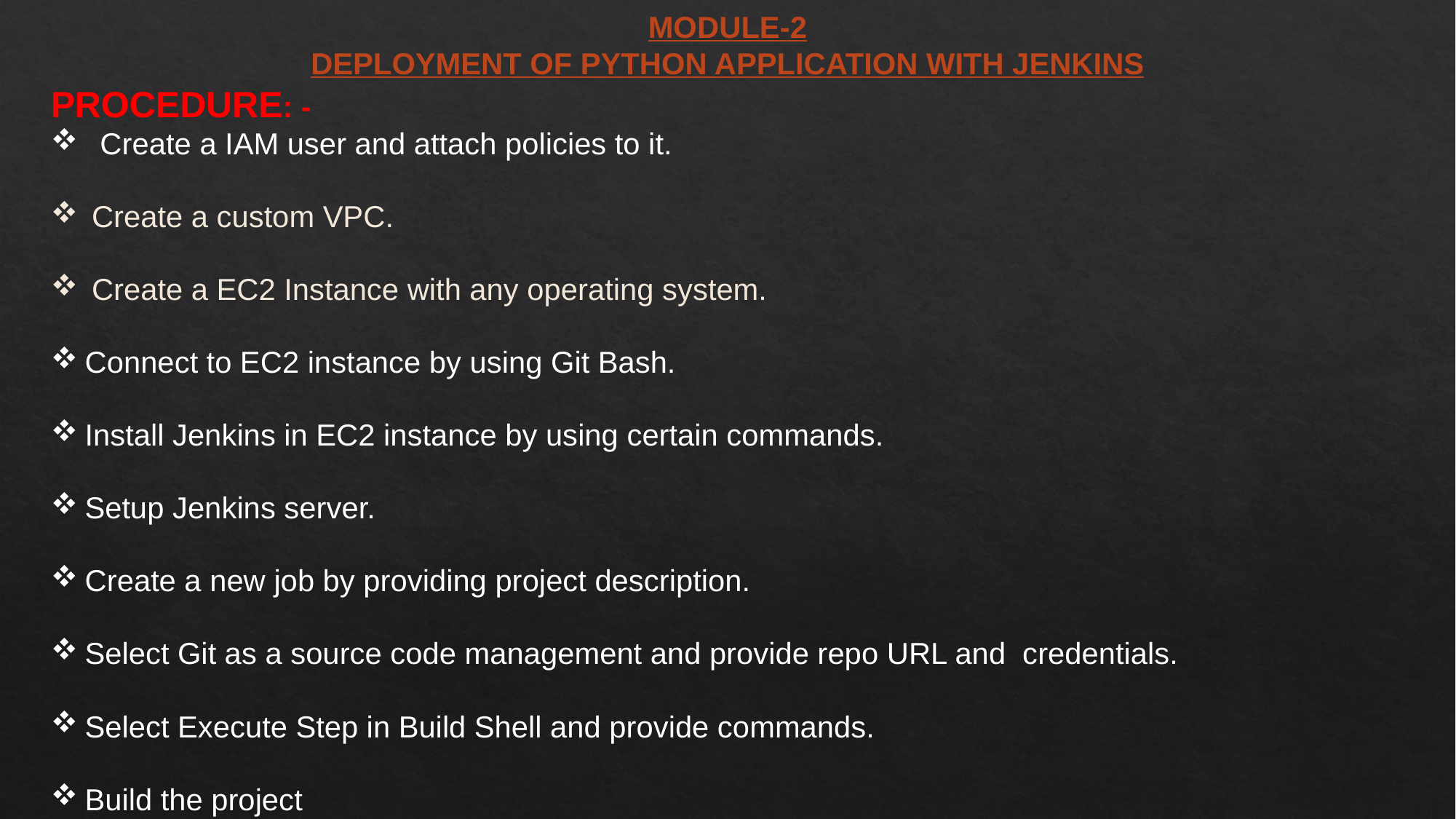

MODULE-2
DEPLOYMENT OF PYTHON APPLICATION WITH JENKINS
PROCEDURE: -
 Create a IAM user and attach policies to it.

Create a custom VPC.

Create a EC2 Instance with any operating system.

Connect to EC2 instance by using Git Bash.

Install Jenkins in EC2 instance by using certain commands.

Setup Jenkins server.

Create a new job by providing project description.

Select Git as a source code management and provide repo URL and  credentials.

Select Execute Step in Build Shell and provide commands.

Build the project